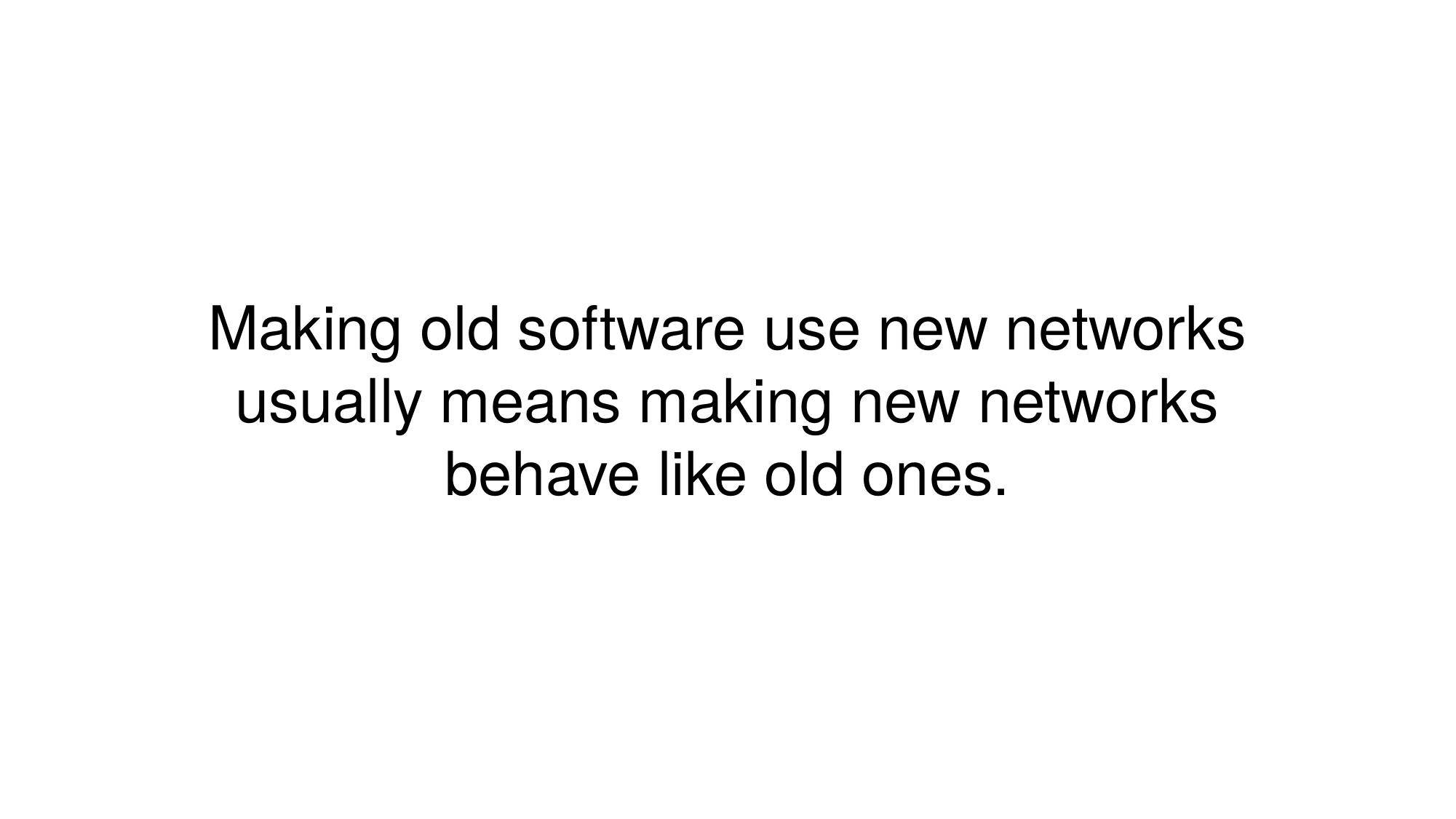

Making old software use new networks usually means making new networks behave like old ones.